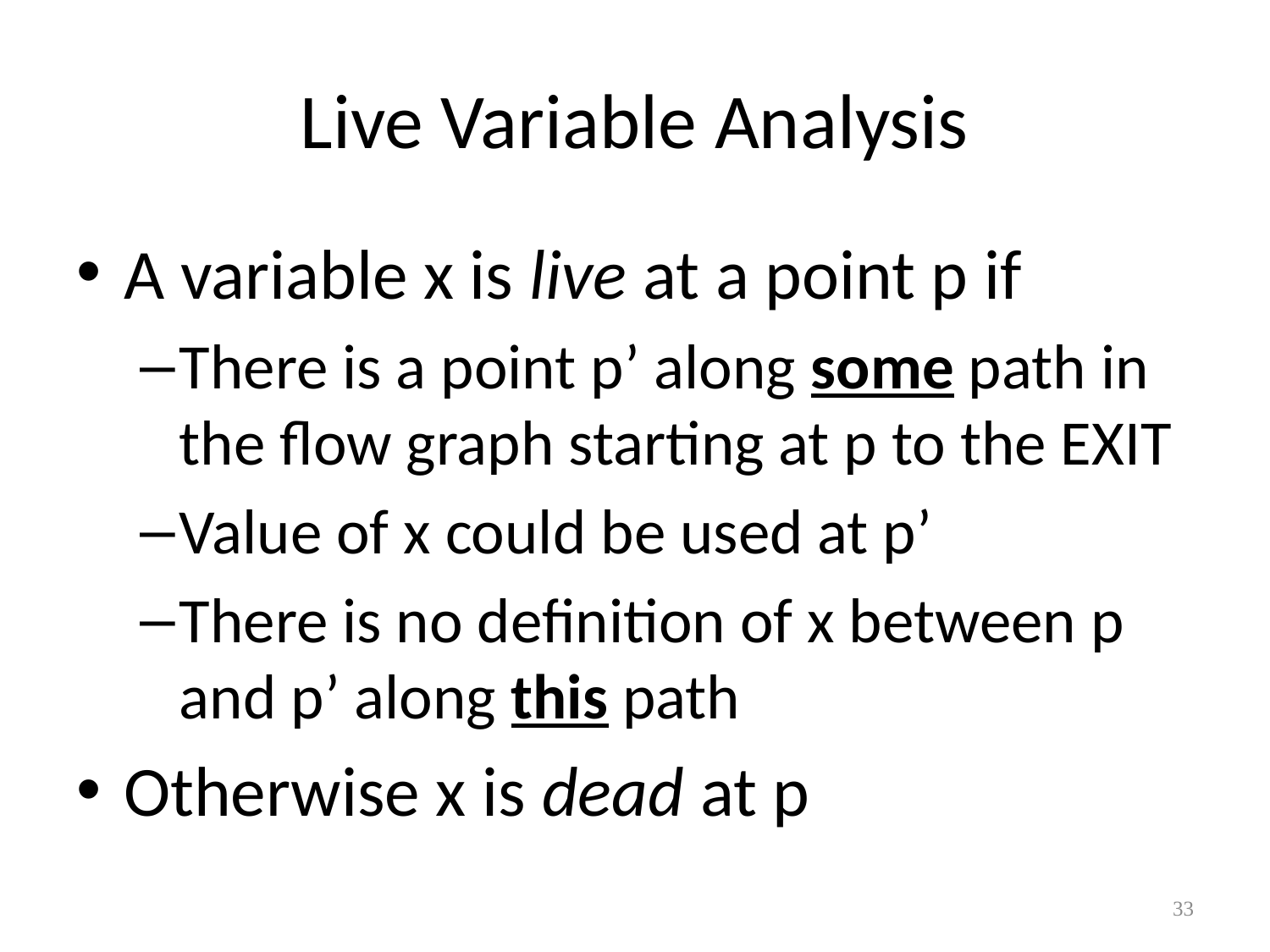

# Live Variable Analysis
A variable x is live at a point p if
There is a point p’ along some path in the flow graph starting at p to the EXIT
Value of x could be used at p’
There is no definition of x between p and p’ along this path
Otherwise x is dead at p
33